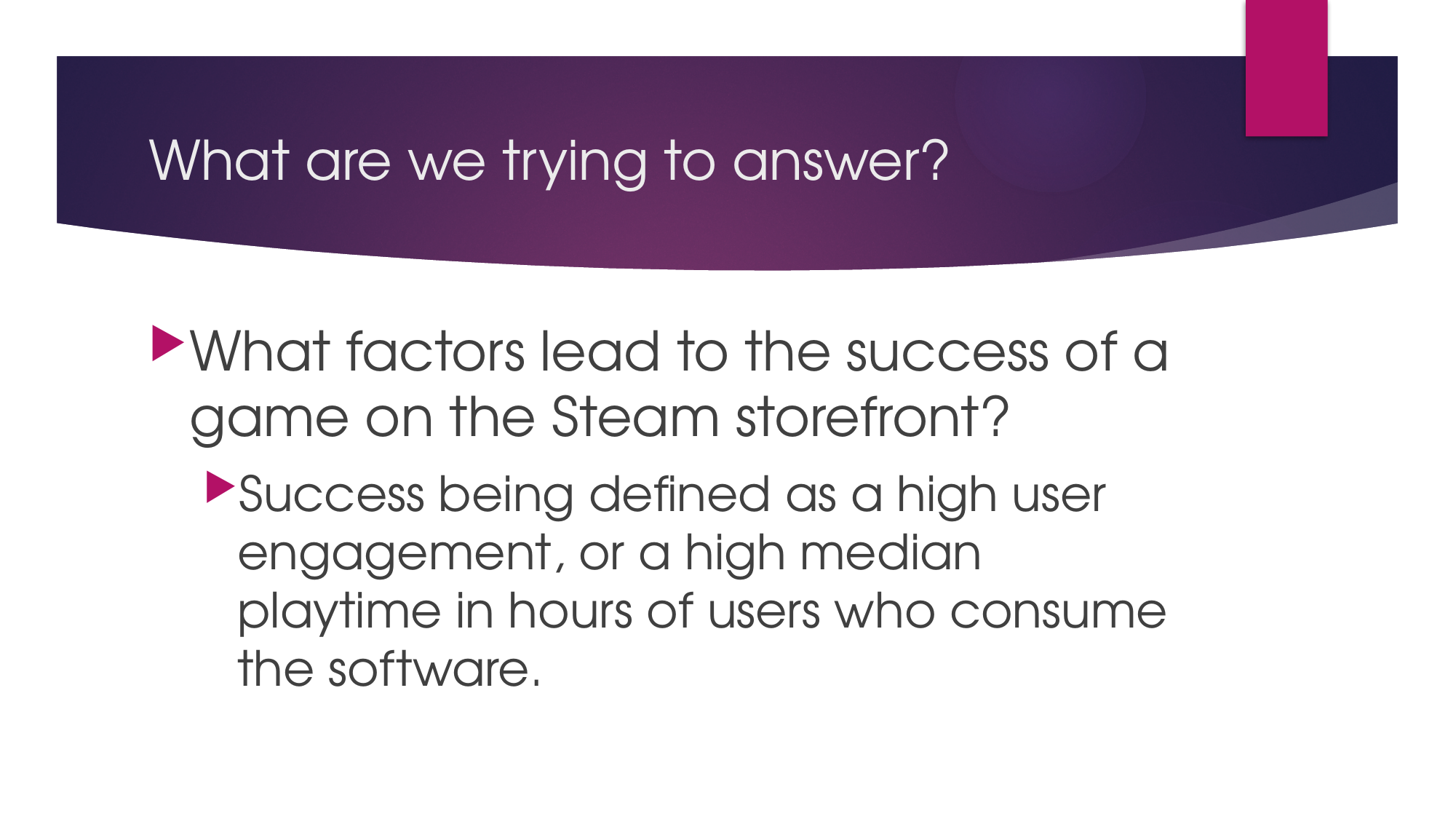

# What are we trying to answer?
What factors lead to the success of a game on the Steam storefront?
Success being defined as a high user engagement, or a high median playtime in hours of users who consume the software.